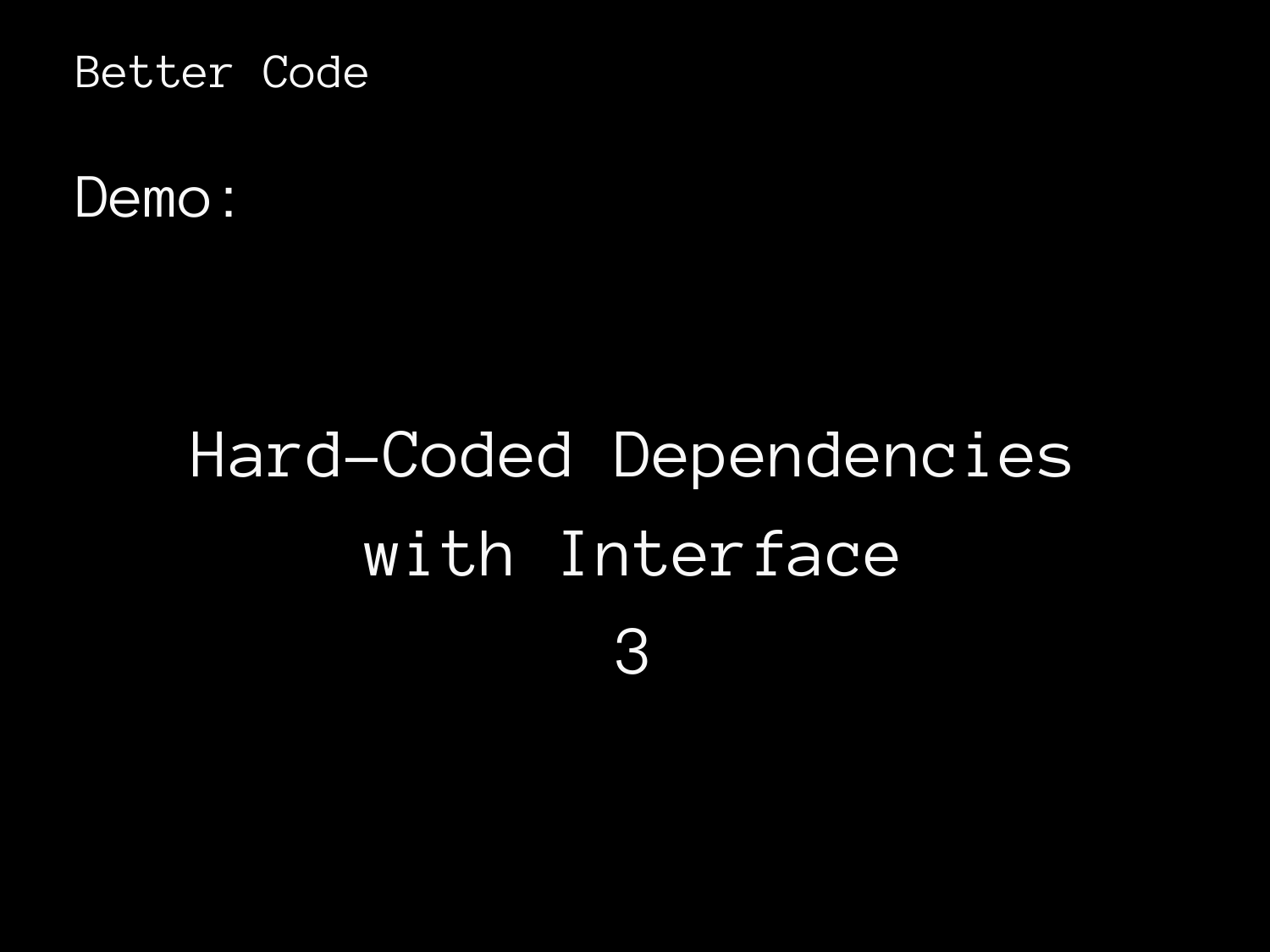

# Better Code
Demo:

Hard-Coded Dependencies
with Interface
3